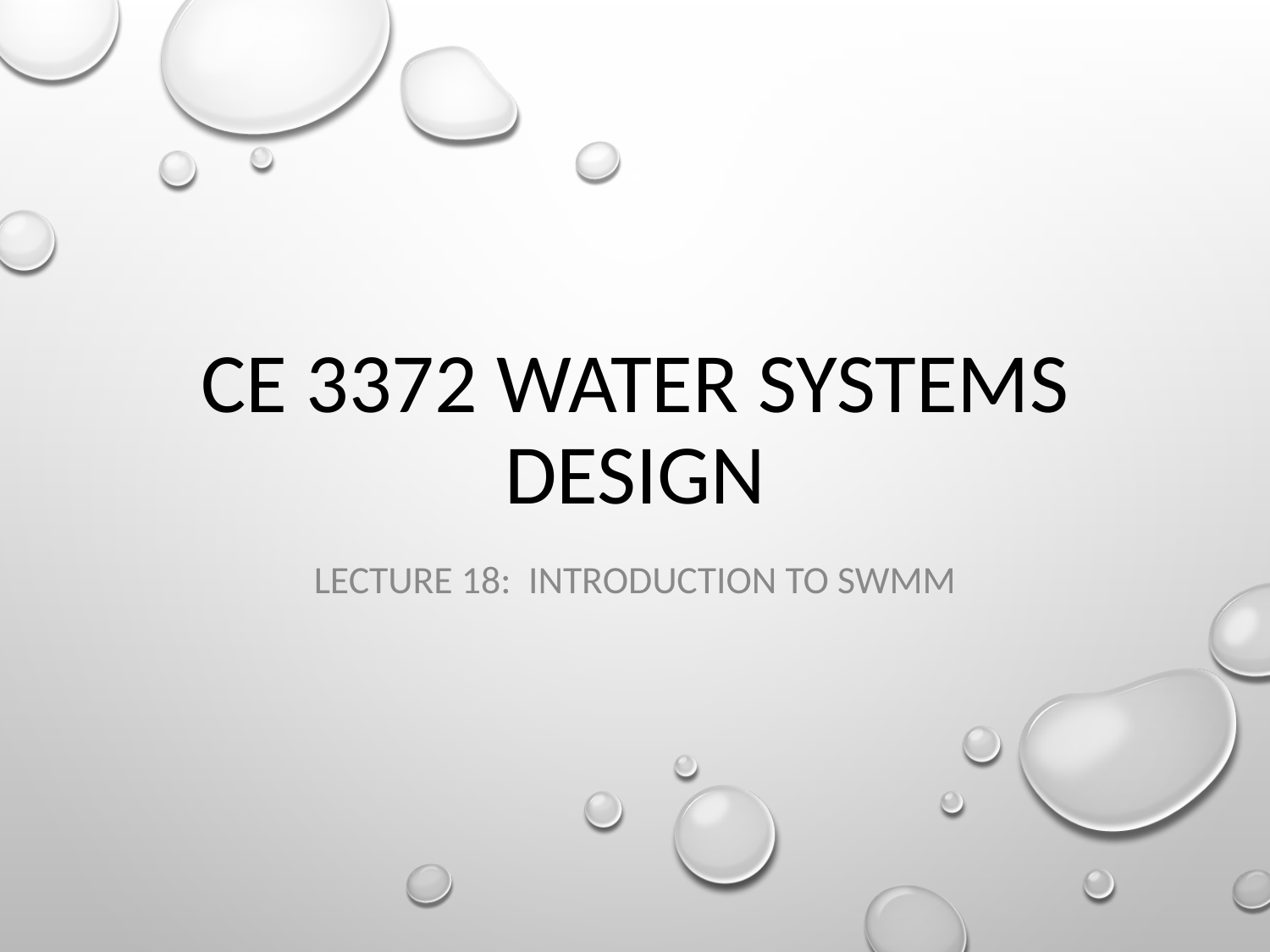

# CE 3372 Water Systems Design
Lecture 18:  Introduction to SWMM